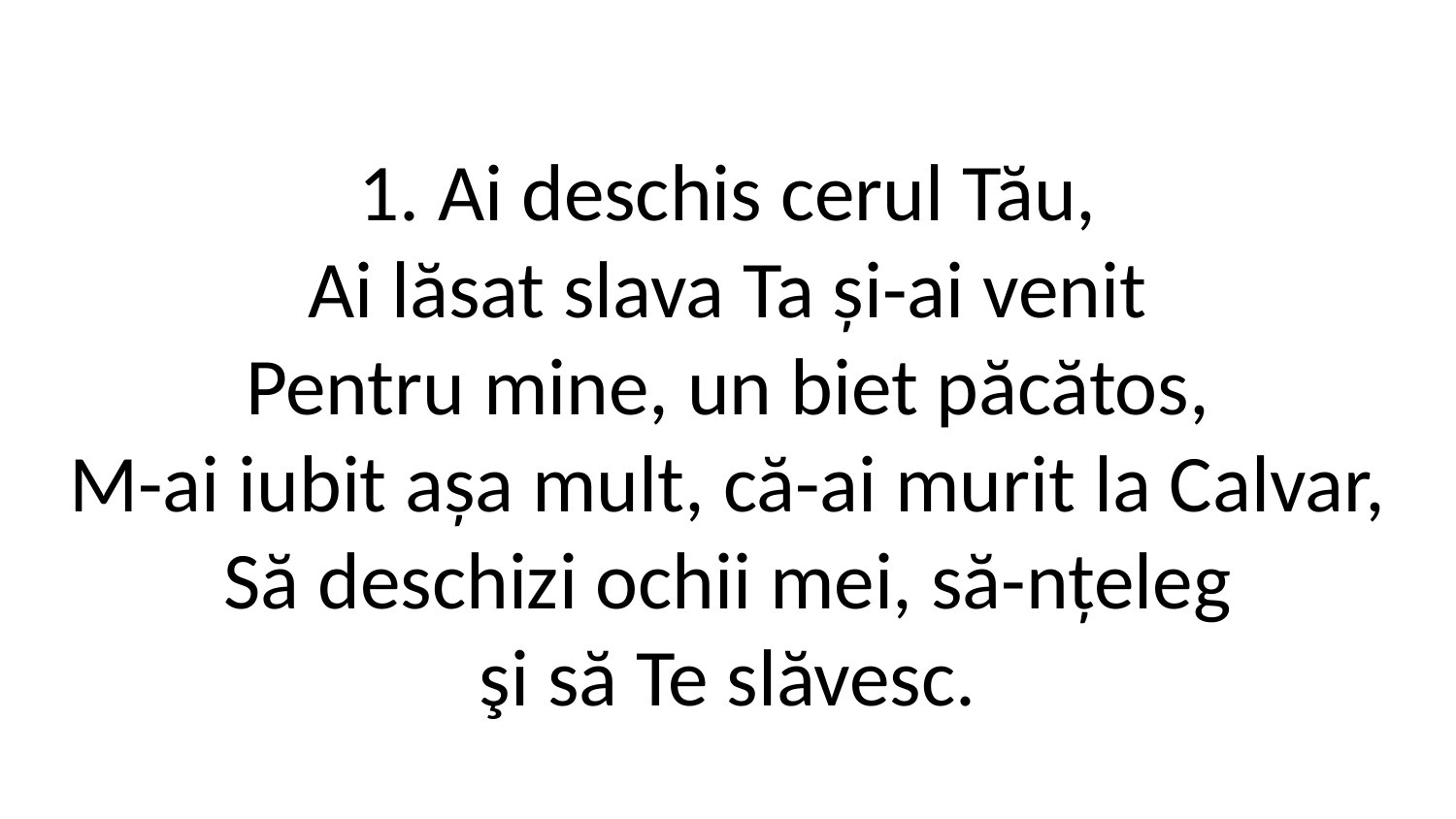

1. Ai deschis cerul Tău,
Ai lăsat slava Ta și-ai venit
Pentru mine, un biet păcătos,
M-ai iubit așa mult, că-ai murit la Calvar,
Să deschizi ochii mei, să-nțeleg
şi să Te slăvesc.